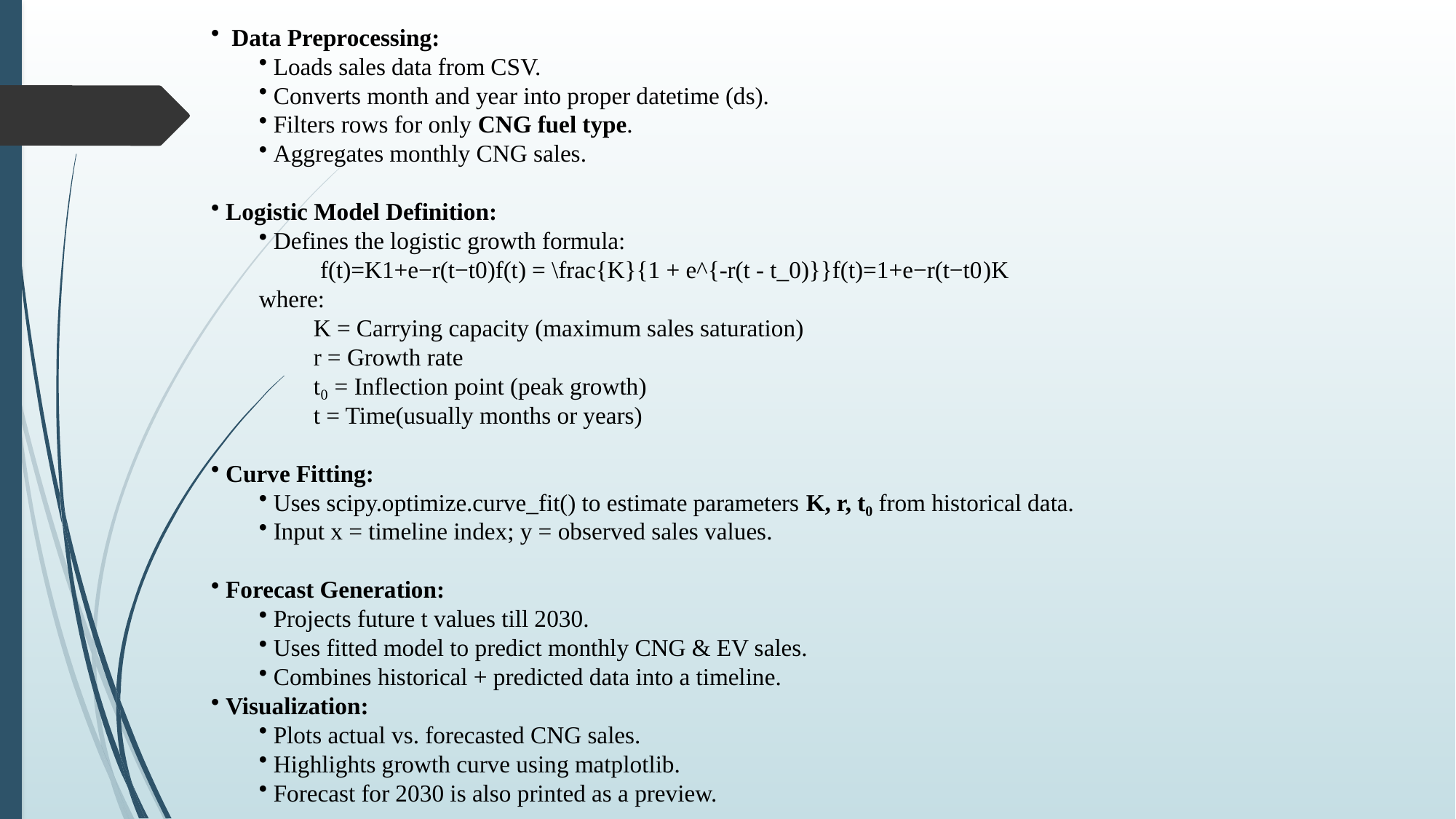

Data Preprocessing:
 Loads sales data from CSV.
 Converts month and year into proper datetime (ds).
 Filters rows for only CNG fuel type.
 Aggregates monthly CNG sales.

 Logistic Model Definition:
 Defines the logistic growth formula:
  	f(t)=K1+e−r(t−t0)f(t) = \frac{K}{1 + e^{-r(t - t_0)}}f(t)=1+e−r(t−t0​)K​
where:
K = Carrying capacity (maximum sales saturation)
r = Growth rate
t₀ = Inflection point (peak growth)
t = Time(usually months or years)

 Curve Fitting:
 Uses scipy.optimize.curve_fit() to estimate parameters K, r, t₀ from historical data.
 Input x = timeline index; y = observed sales values.

 Forecast Generation:
 Projects future t values till 2030.
 Uses fitted model to predict monthly CNG & EV sales.
 Combines historical + predicted data into a timeline.
 Visualization:
 Plots actual vs. forecasted CNG sales.
 Highlights growth curve using matplotlib.
 Forecast for 2030 is also printed as a preview.